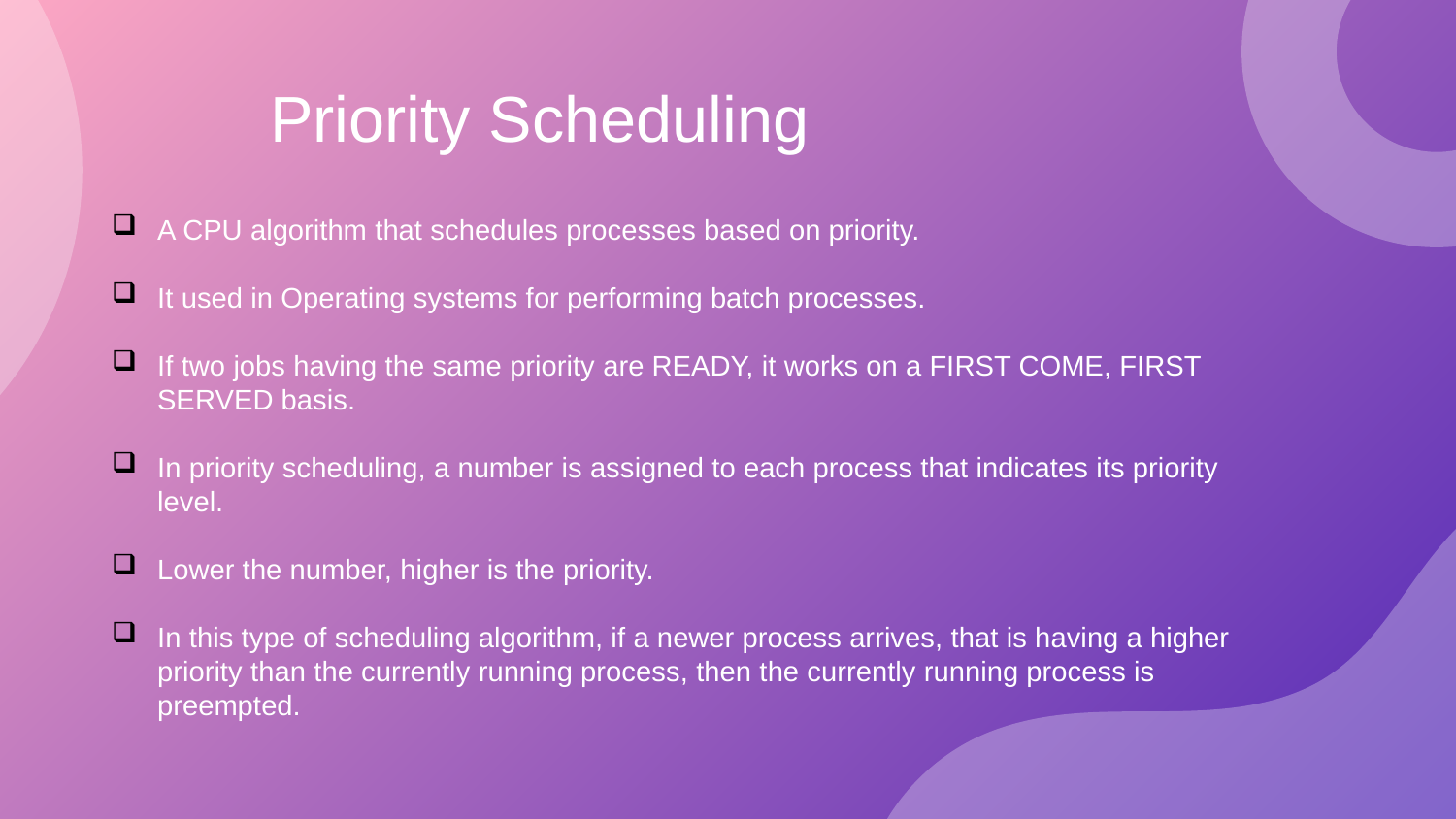

# Priority Scheduling
A CPU algorithm that schedules processes based on priority.

It used in Operating systems for performing batch processes.

If two jobs having the same priority are READY, it works on a FIRST COME, FIRST SERVED basis.

In priority scheduling, a number is assigned to each process that indicates its priority level.

Lower the number, higher is the priority.

In this type of scheduling algorithm, if a newer process arrives, that is having a higher priority than the currently running process, then the currently running process is preempted.